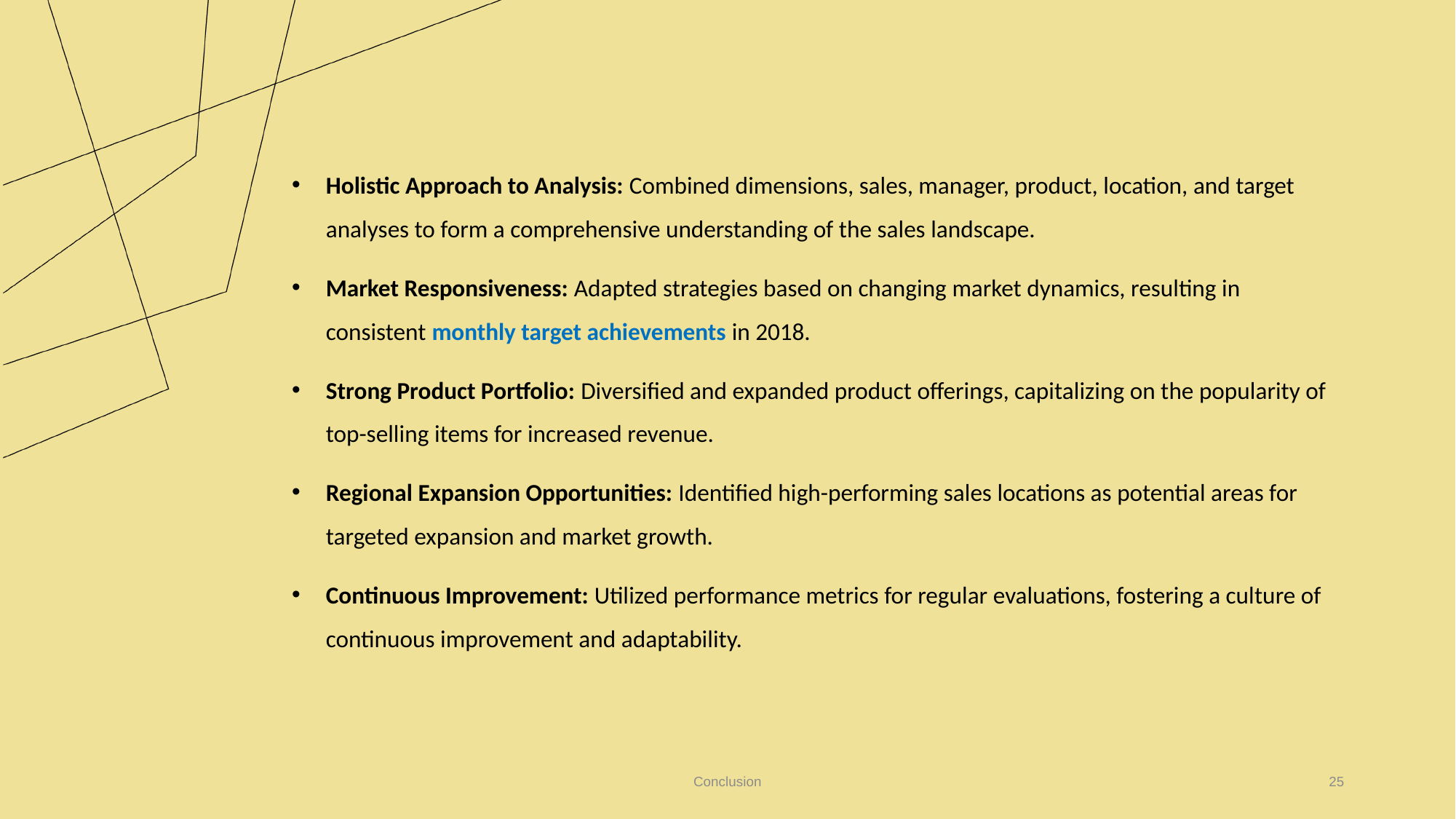

Holistic Approach to Analysis: Combined dimensions, sales, manager, product, location, and target analyses to form a comprehensive understanding of the sales landscape.
Market Responsiveness: Adapted strategies based on changing market dynamics, resulting in consistent monthly target achievements in 2018.
Strong Product Portfolio: Diversified and expanded product offerings, capitalizing on the popularity of top-selling items for increased revenue.
Regional Expansion Opportunities: Identified high-performing sales locations as potential areas for targeted expansion and market growth.
Continuous Improvement: Utilized performance metrics for regular evaluations, fostering a culture of continuous improvement and adaptability.
Conclusion
25